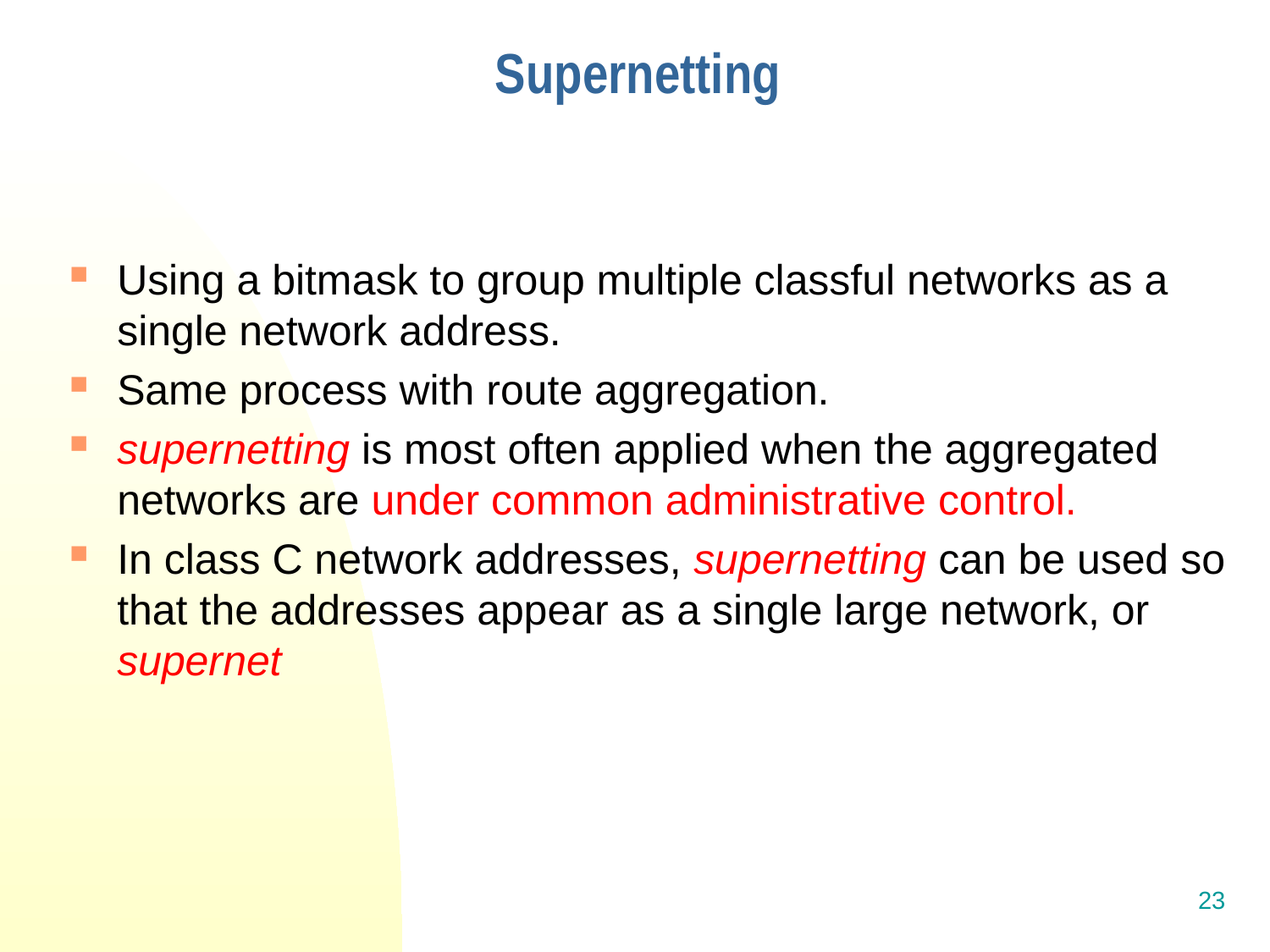

# Supernetting
Using a bitmask to group multiple classful networks as a single network address.
Same process with route aggregation.
supernetting is most often applied when the aggregated networks are under common administrative control.
In class C network addresses, supernetting can be used so that the addresses appear as a single large network, or supernet

23